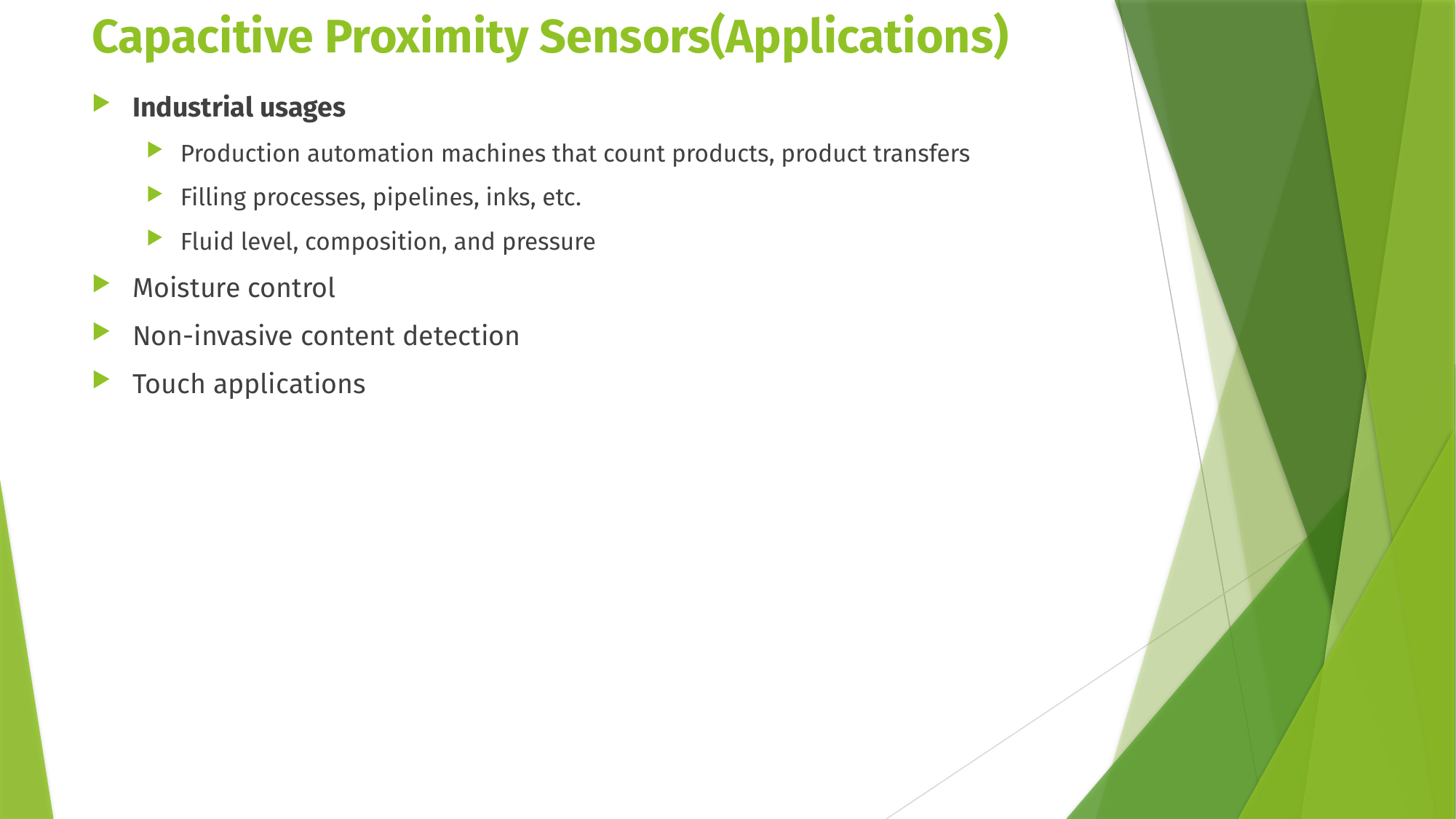

# Capacitive Proximity Sensors(Applications)
Industrial usages
Production automation machines that count products, product transfers
Filling processes, pipelines, inks, etc.
Fluid level, composition, and pressure
Moisture control
Non-invasive content detection
Touch applications